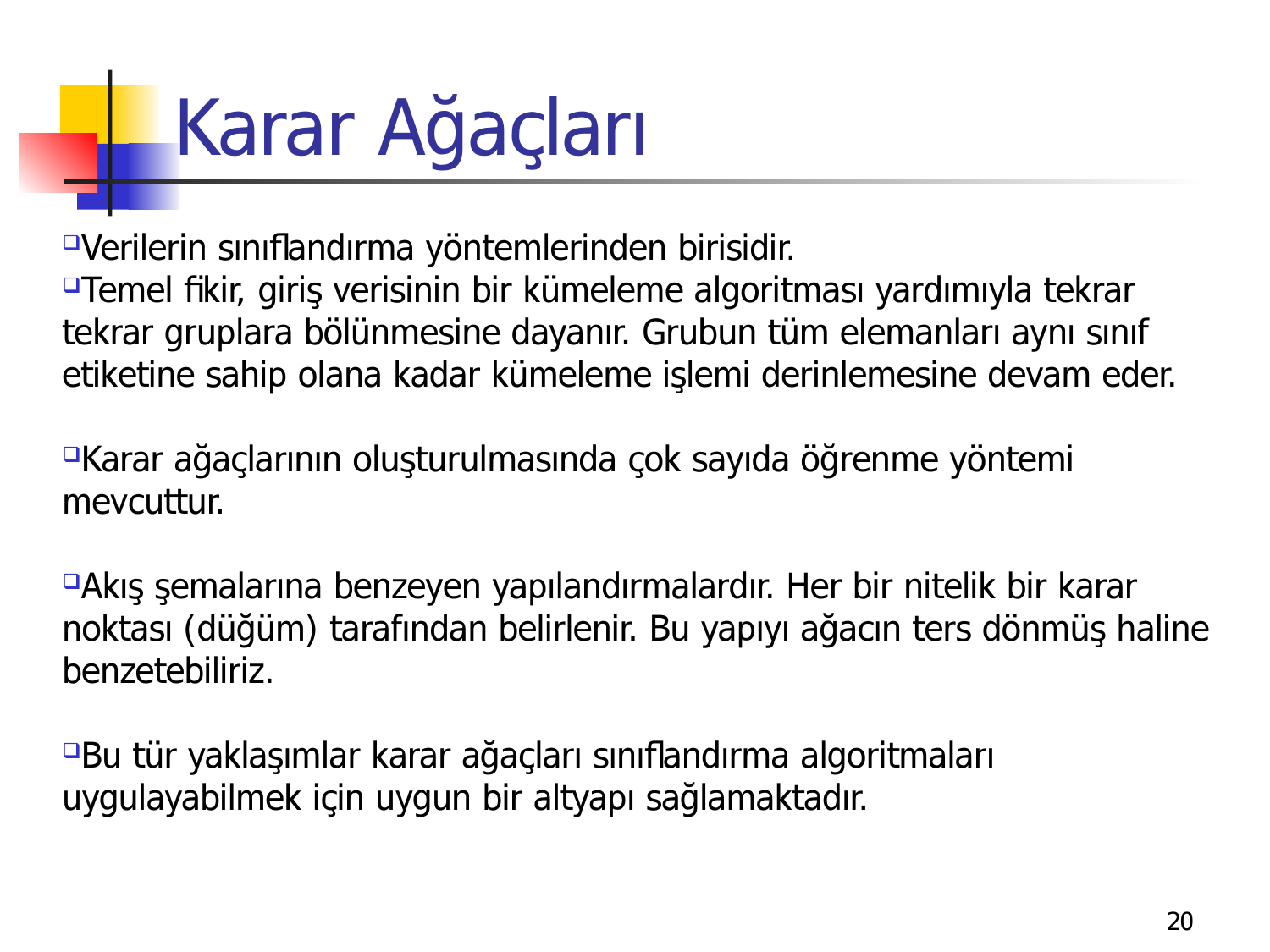

# Karar Ağaçları
Verilerin sınıflandırma yöntemlerinden birisidir.
Temel fikir, giriş verisinin bir kümeleme algoritması yardımıyla tekrar tekrar gruplara bölünmesine dayanır. Grubun tüm elemanları aynı sınıf etiketine sahip olana kadar kümeleme işlemi derinlemesine devam eder.

Karar ağaçlarının oluşturulmasında çok sayıda öğrenme yöntemi mevcuttur.

Akış şemalarına benzeyen yapılandırmalardır. Her bir nitelik bir karar noktası (düğüm) tarafından belirlenir. Bu yapıyı ağacın ters dönmüş haline benzetebiliriz.

Bu tür yaklaşımlar karar ağaçları sınıflandırma algoritmaları uygulayabilmek için uygun bir altyapı sağlamaktadır.
20